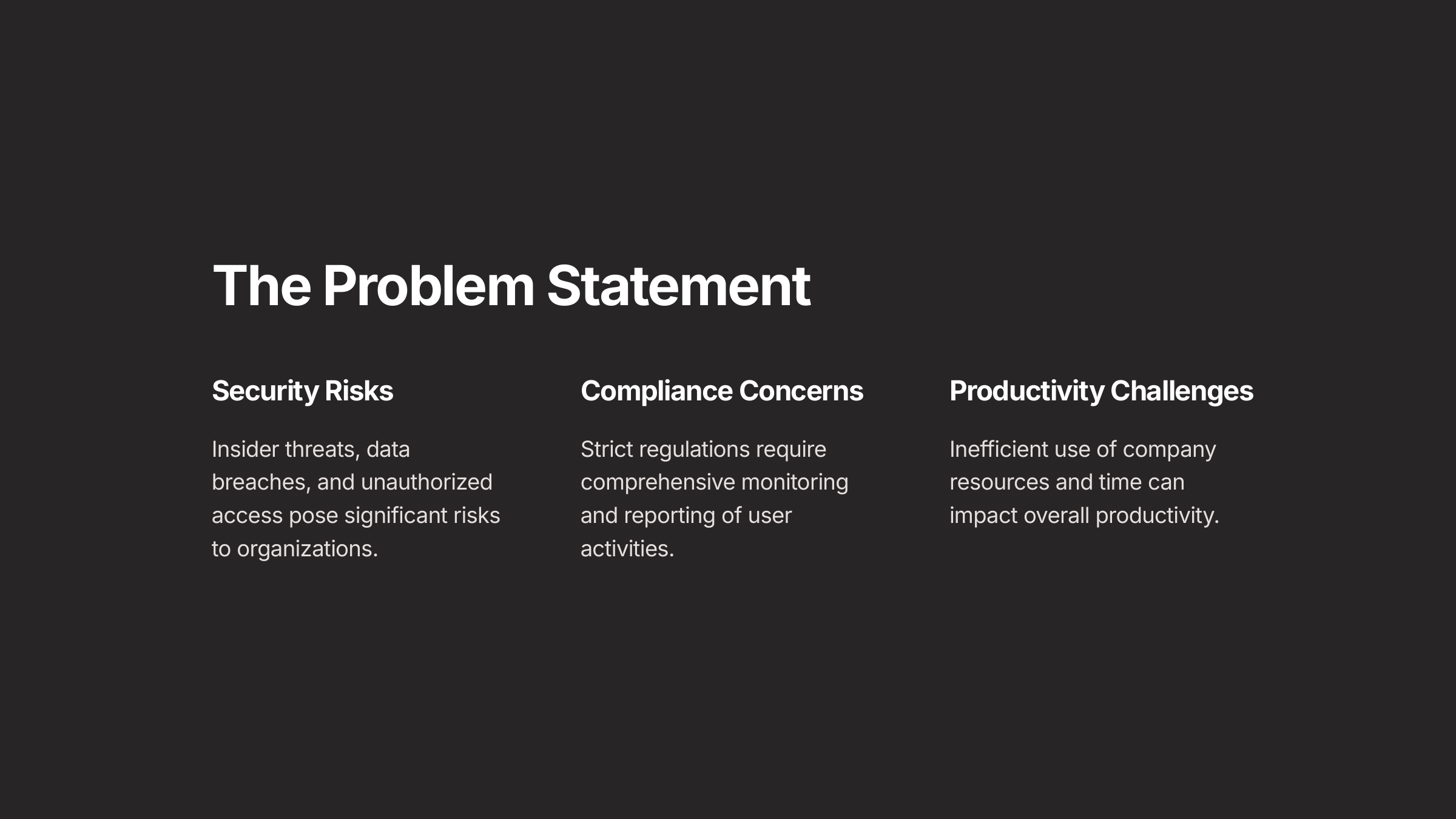

The Problem Statement
Security Risks
Compliance Concerns
Productivity Challenges
Insider threats, data breaches, and unauthorized access pose significant risks to organizations.
Strict regulations require comprehensive monitoring and reporting of user activities.
Inefficient use of company resources and time can impact overall productivity.